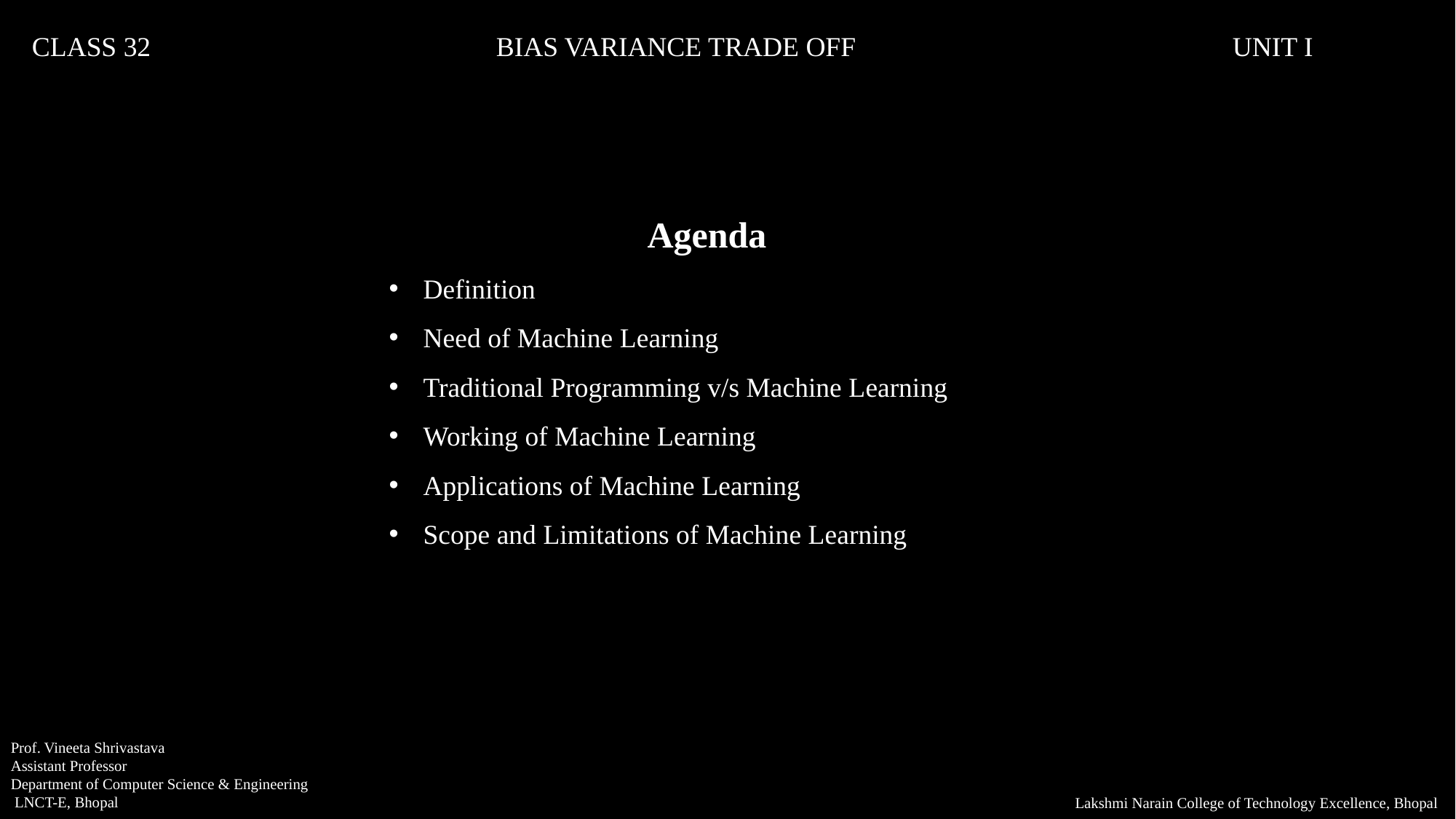

CLASS 32			    BIAS VARIANCE TRADE OFF				UNIT I
Agenda
Definition
Need of Machine Learning
Traditional Programming v/s Machine Learning
Working of Machine Learning
Applications of Machine Learning
Scope and Limitations of Machine Learning
Prof. Vineeta Shrivastava
Assistant Professor
Department of Computer Science & Engineering
 LNCT-E, Bhopal
Lakshmi Narain College of Technology Excellence, Bhopal